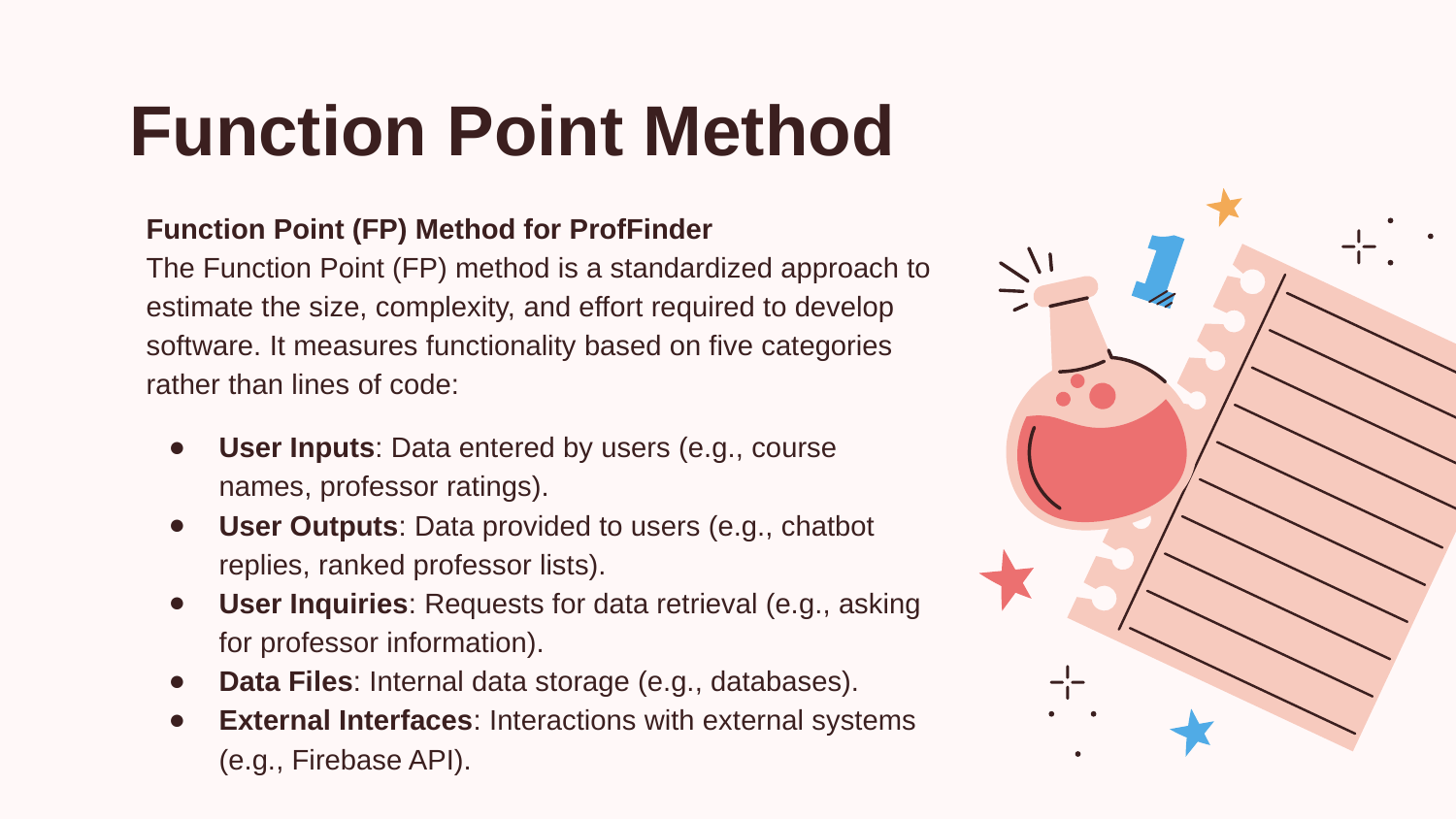

# Function Point Method

Function Point (FP) Method for ProfFinder
The Function Point (FP) method is a standardized approach to estimate the size, complexity, and effort required to develop software. It measures functionality based on five categories rather than lines of code:
User Inputs: Data entered by users (e.g., course names, professor ratings).
User Outputs: Data provided to users (e.g., chatbot replies, ranked professor lists).
User Inquiries: Requests for data retrieval (e.g., asking for professor information).
Data Files: Internal data storage (e.g., databases).
External Interfaces: Interactions with external systems (e.g., Firebase API).